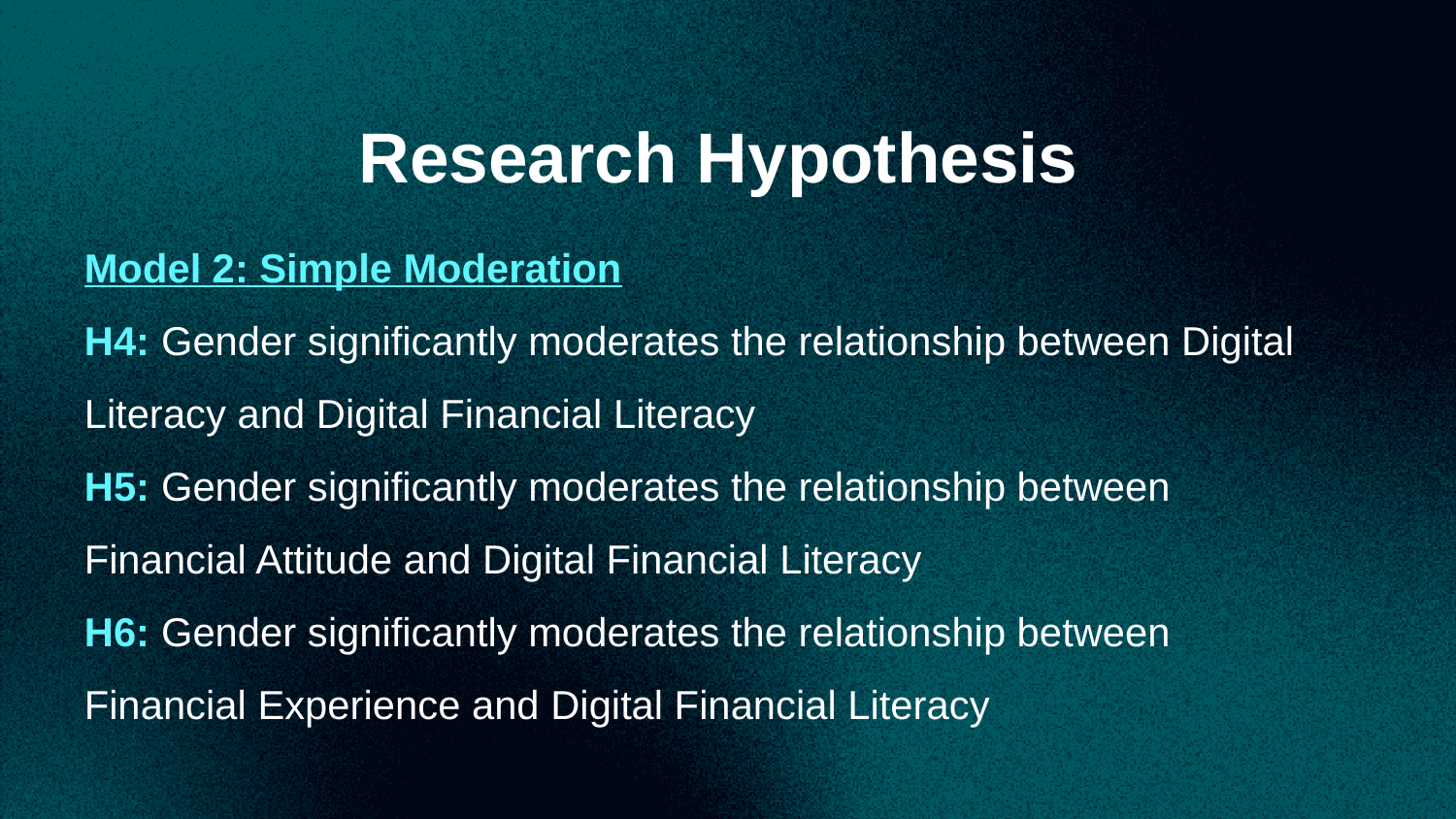

# Research Hypothesis
Model 2: Simple Moderation
H4: Gender significantly moderates the relationship between Digital Literacy and Digital Financial Literacy
H5: Gender significantly moderates the relationship between Financial Attitude and Digital Financial Literacy
H6: Gender significantly moderates the relationship between Financial Experience and Digital Financial Literacy